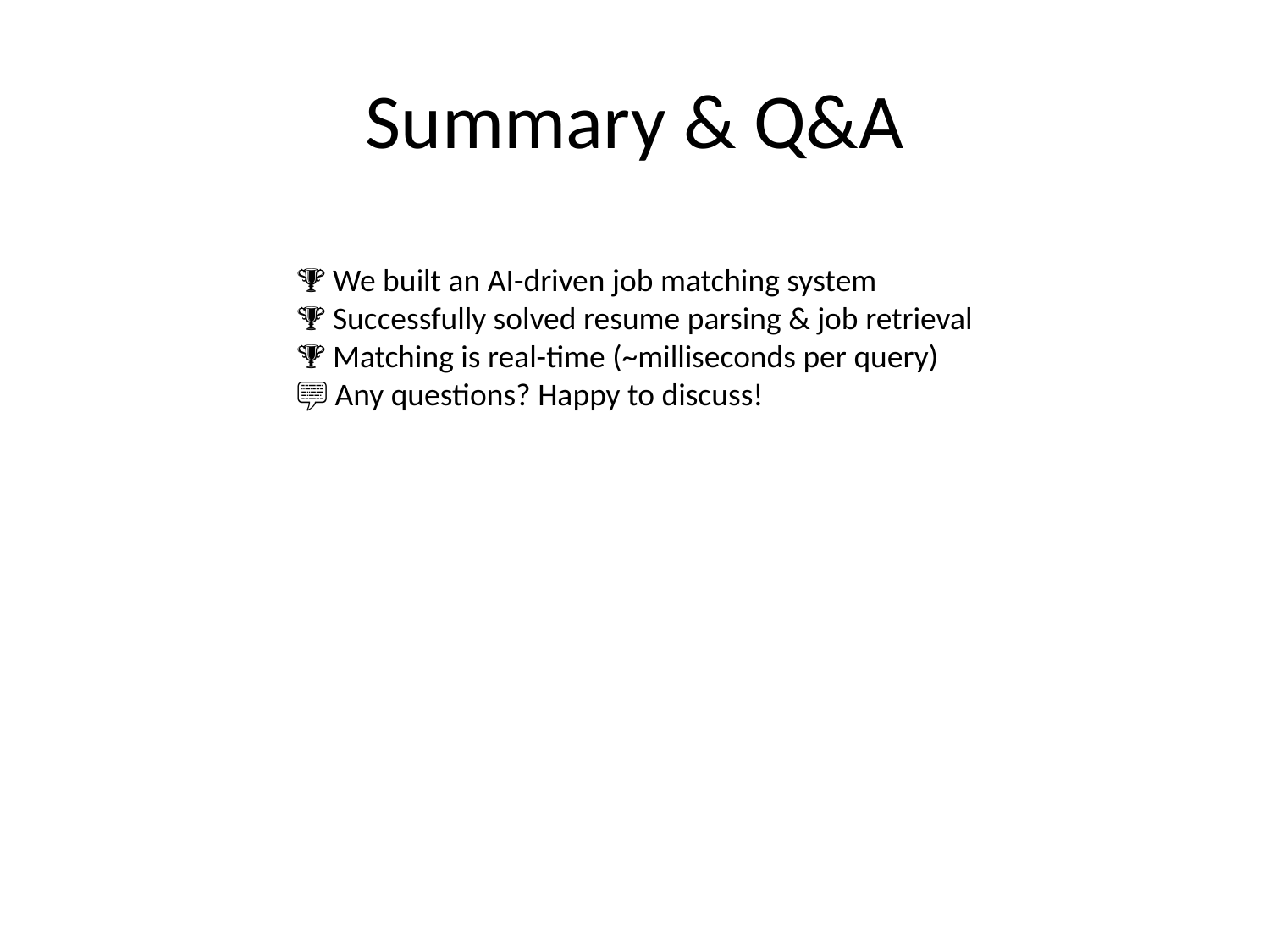

# Summary & Q&A
🏆 We built an AI-driven job matching system
🏆 Successfully solved resume parsing & job retrieval
🏆 Matching is real-time (~milliseconds per query)
💬 Any questions? Happy to discuss!